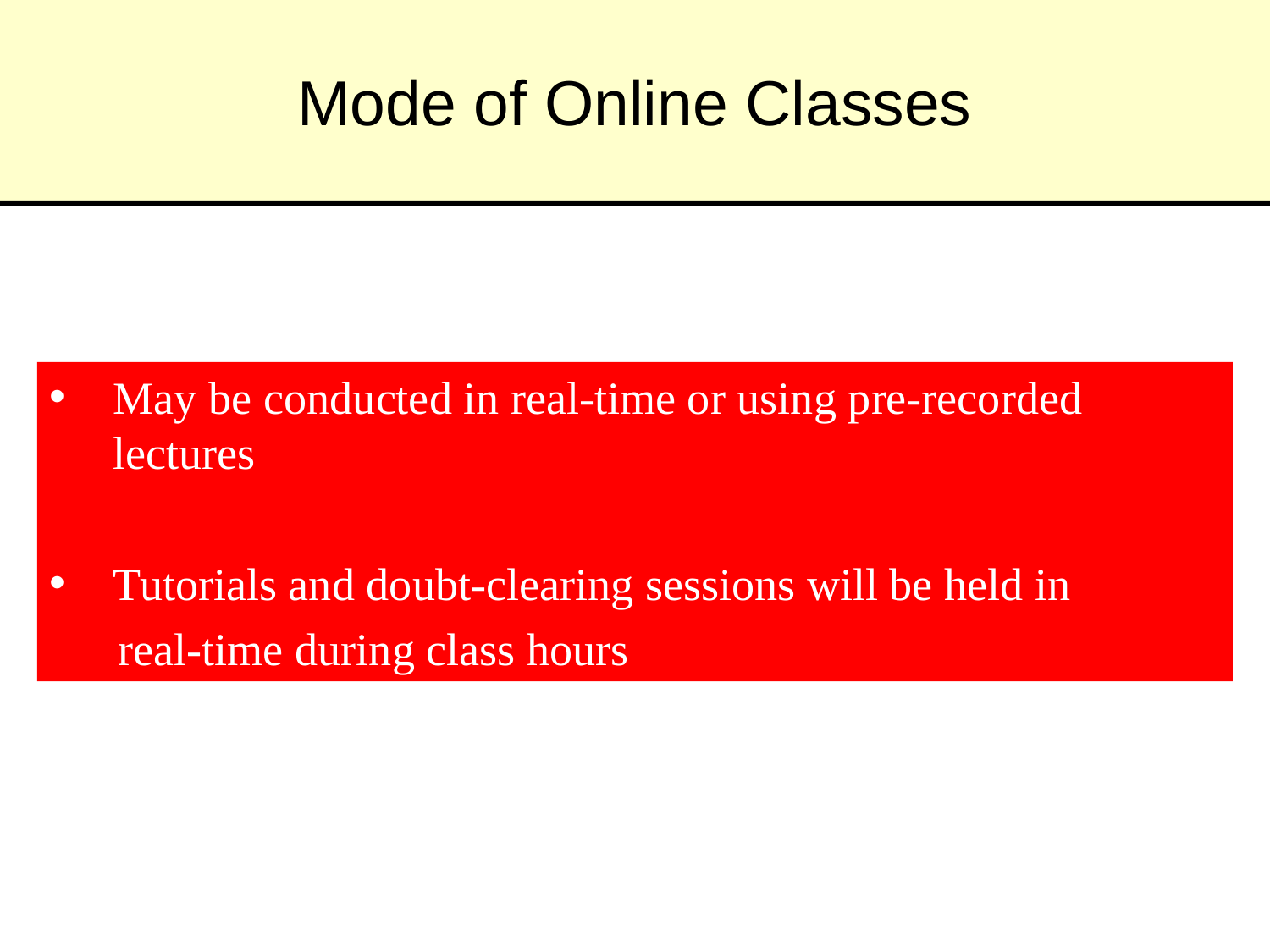

# Mode of Online Classes

May be conducted in real-time or using pre-recorded lectures

Tutorials and doubt-clearing sessions will be held in
      real-time during class hours